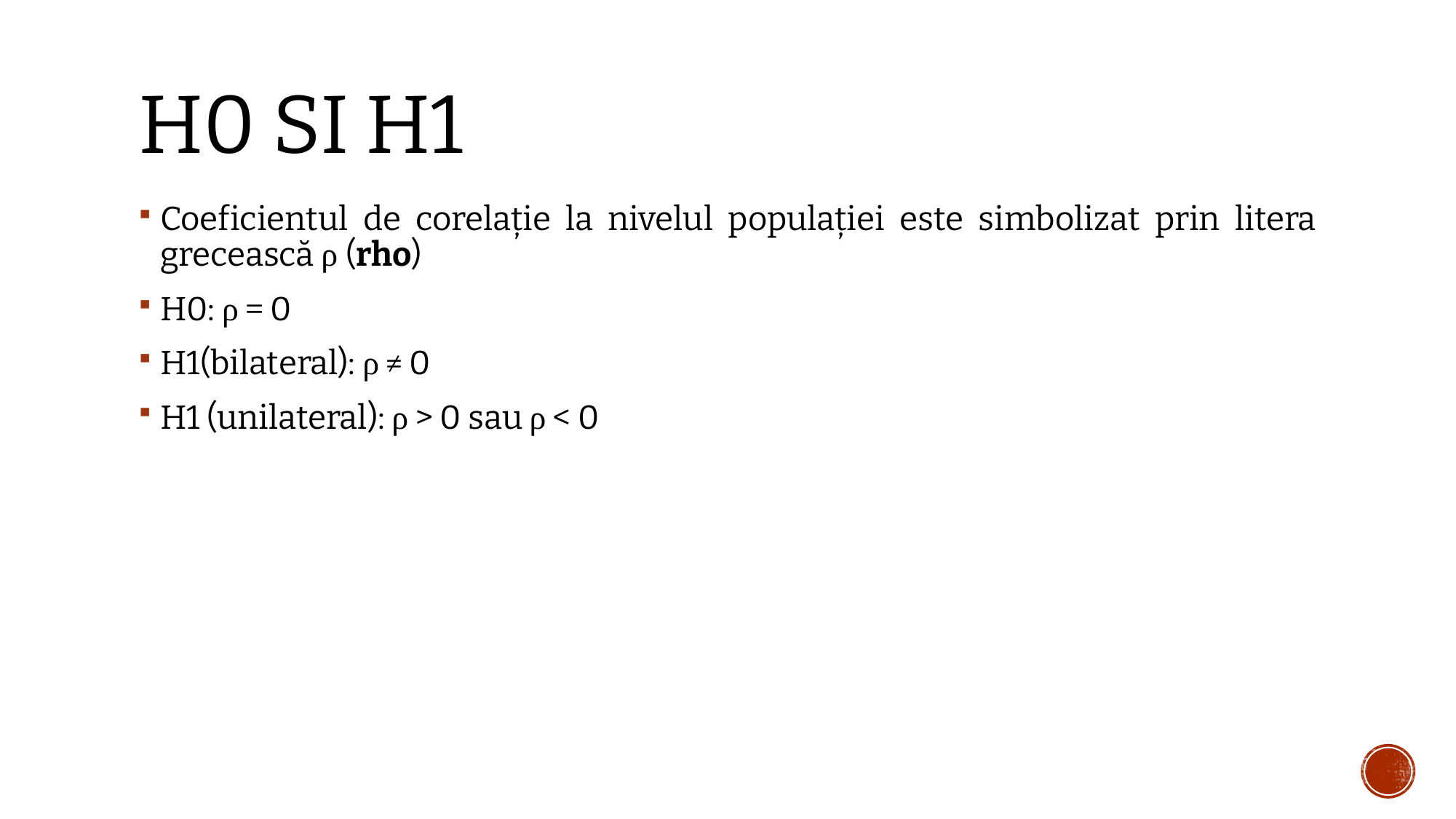

# H0 si H1
Coeficientul de corelație la nivelul populației este simbolizat prin litera grecească ρ (rho)
H0: ρ = 0
H1(bilateral): ρ ≠ 0
H1 (unilateral): ρ > 0 sau ρ < 0